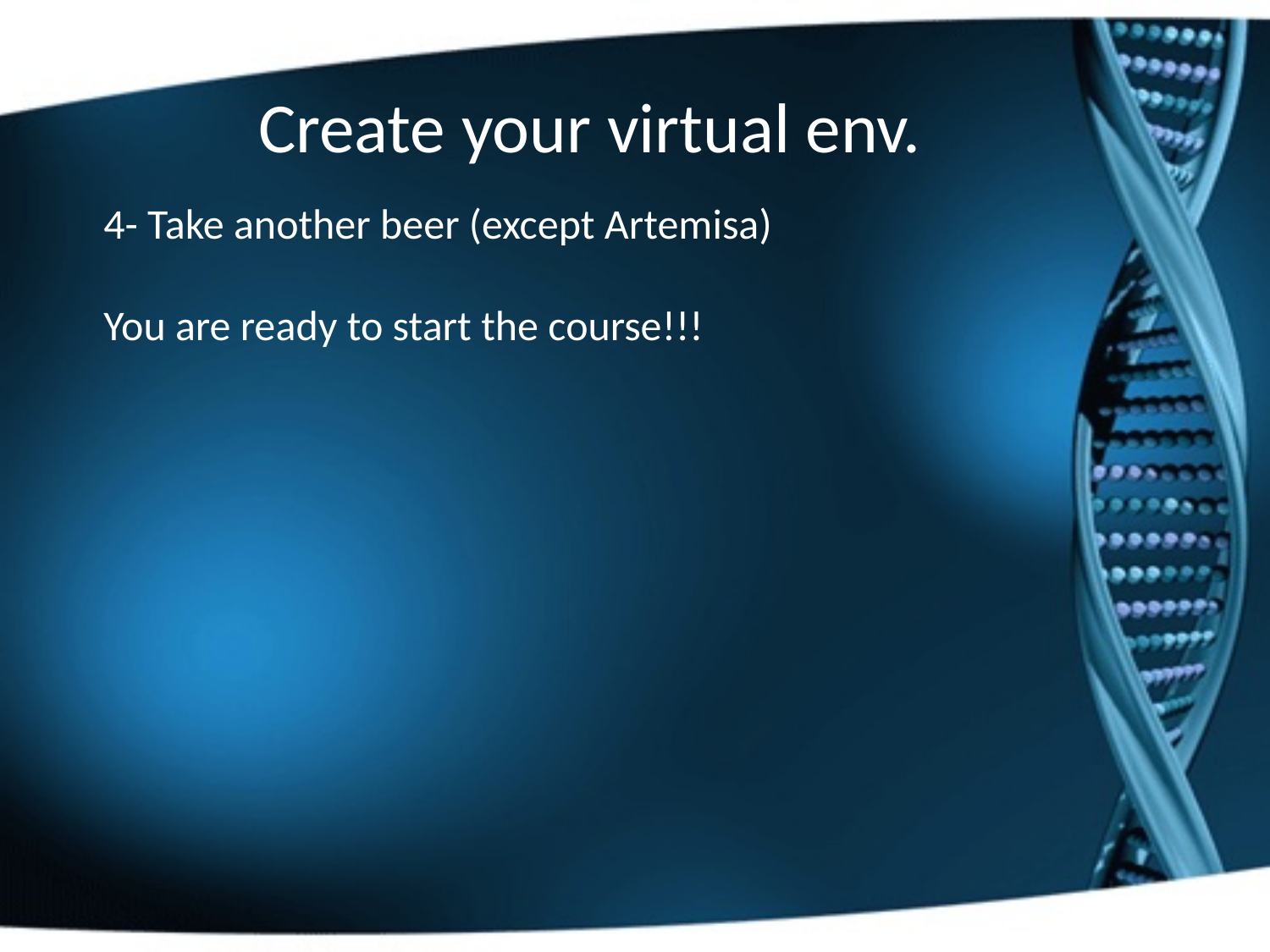

Create your virtual env.
4- Take another beer (except Artemisa)

You are ready to start the course!!!